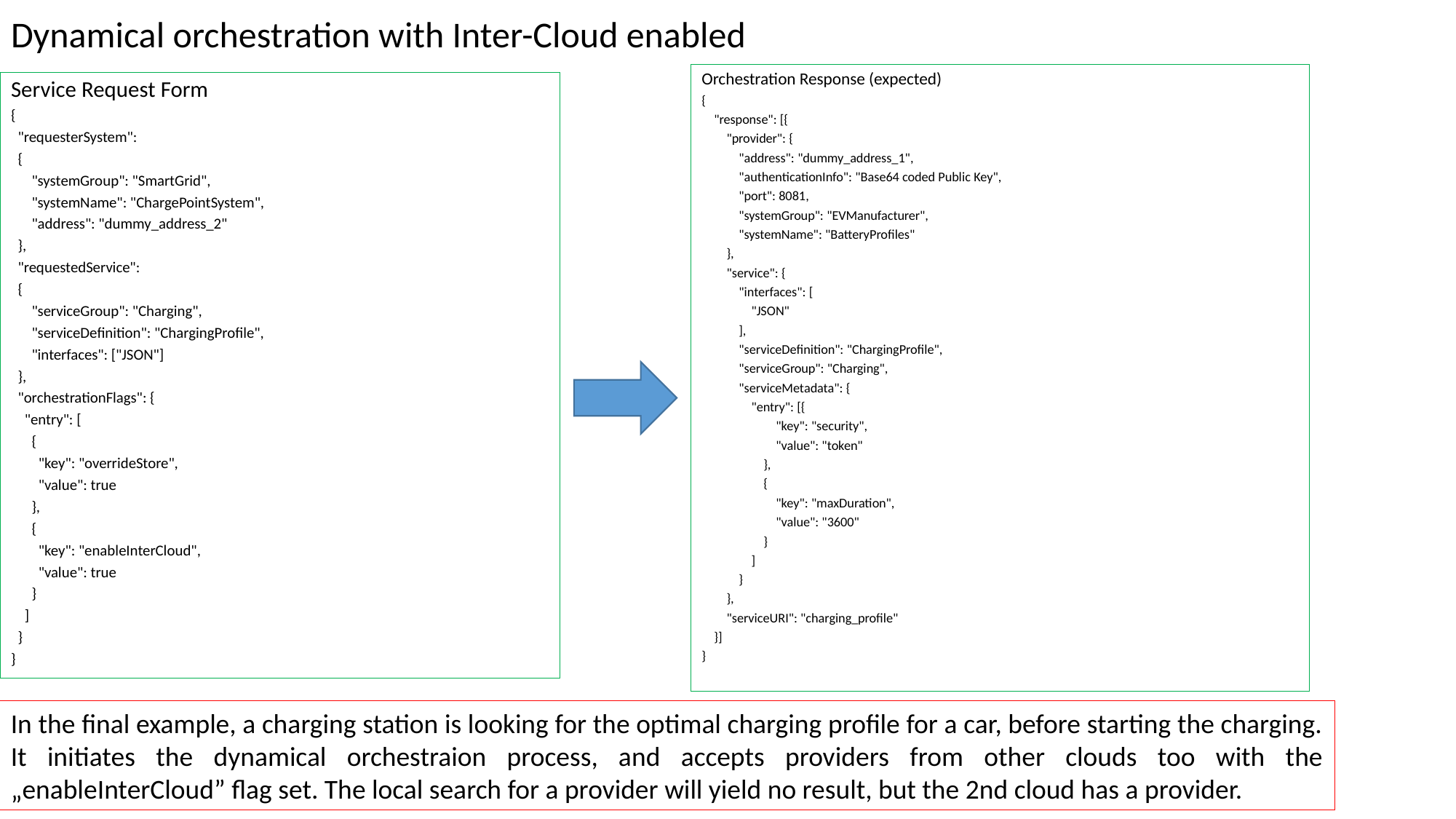

# Dynamical orchestration with Inter-Cloud enabled
Orchestration Response (expected)
{
    "response": [{
        "provider": {
            "address": "dummy_address_1",
            "authenticationInfo": "Base64 coded Public Key",
            "port": 8081,
            "systemGroup": "EVManufacturer",
            "systemName": "BatteryProfiles"
        },
        "service": {
            "interfaces": [
                "JSON"
            ],
            "serviceDefinition": "ChargingProfile",
            "serviceGroup": "Charging",
            "serviceMetadata": {
                "entry": [{
                        "key": "security",
                        "value": "token"
                    },
                    {
                        "key": "maxDuration",
                        "value": "3600"
                    }
                ]
            }
        },
        "serviceURI": "charging_profile"
    }]
}
Service Request Form
{
  "requesterSystem":
  {
      "systemGroup": "SmartGrid",
      "systemName": "ChargePointSystem",
      "address": "dummy_address_2"
  },
  "requestedService":
  {
      "serviceGroup": "Charging",
      "serviceDefinition": "ChargingProfile",
      "interfaces": ["JSON"]
  },
  "orchestrationFlags": {
    "entry": [
      {
        "key": "overrideStore",
        "value": true
      },
      {
        "key": "enableInterCloud",
        "value": true
      }
    ]
  }
}

In the final example, a charging station is looking for the optimal charging profile for a car, before starting the charging. It initiates the dynamical orchestraion process, and accepts providers from other clouds too with the „enableInterCloud” flag set. The local search for a provider will yield no result, but the 2nd cloud has a provider.